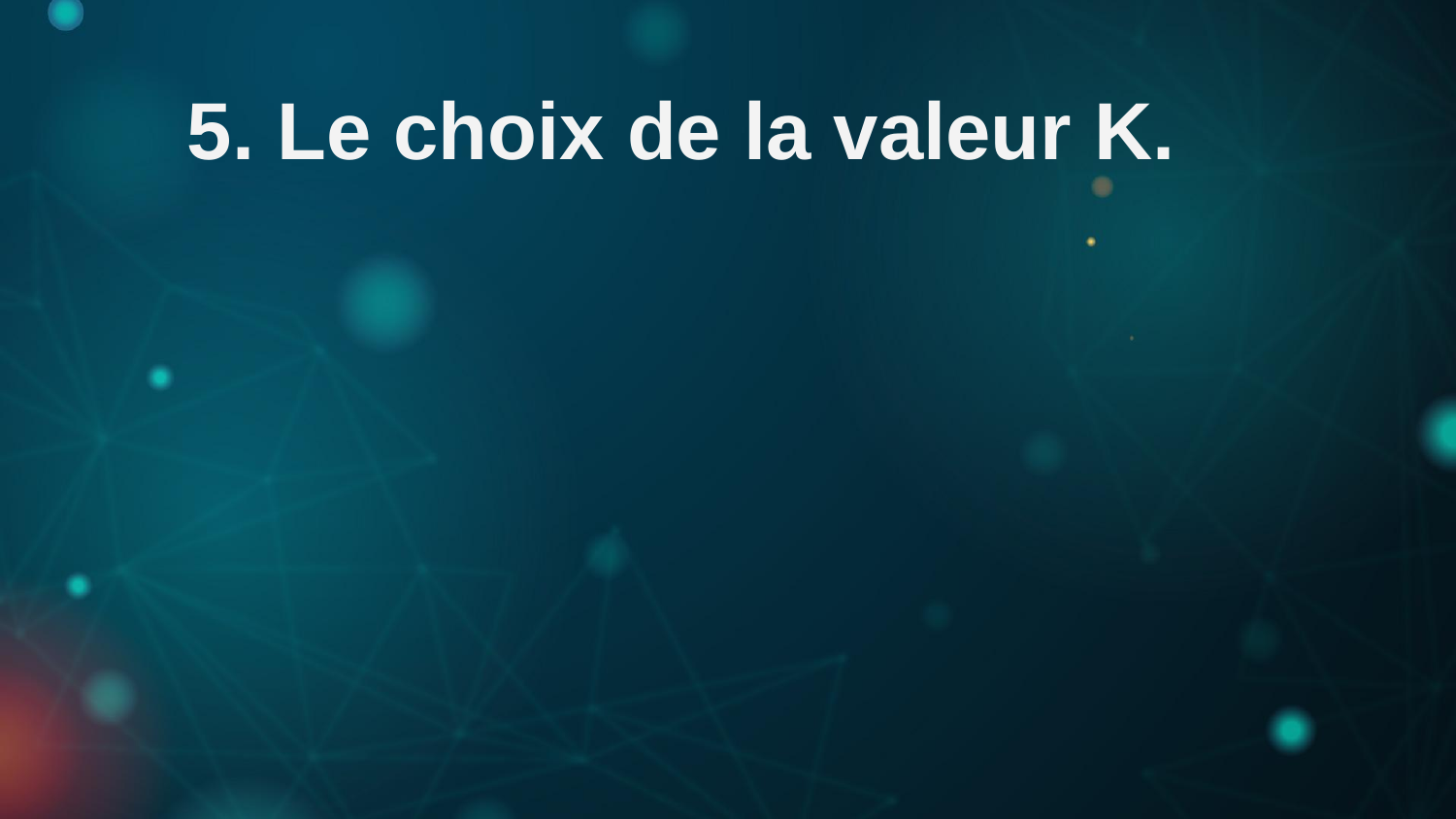

# 5. Le choix de la valeur K.